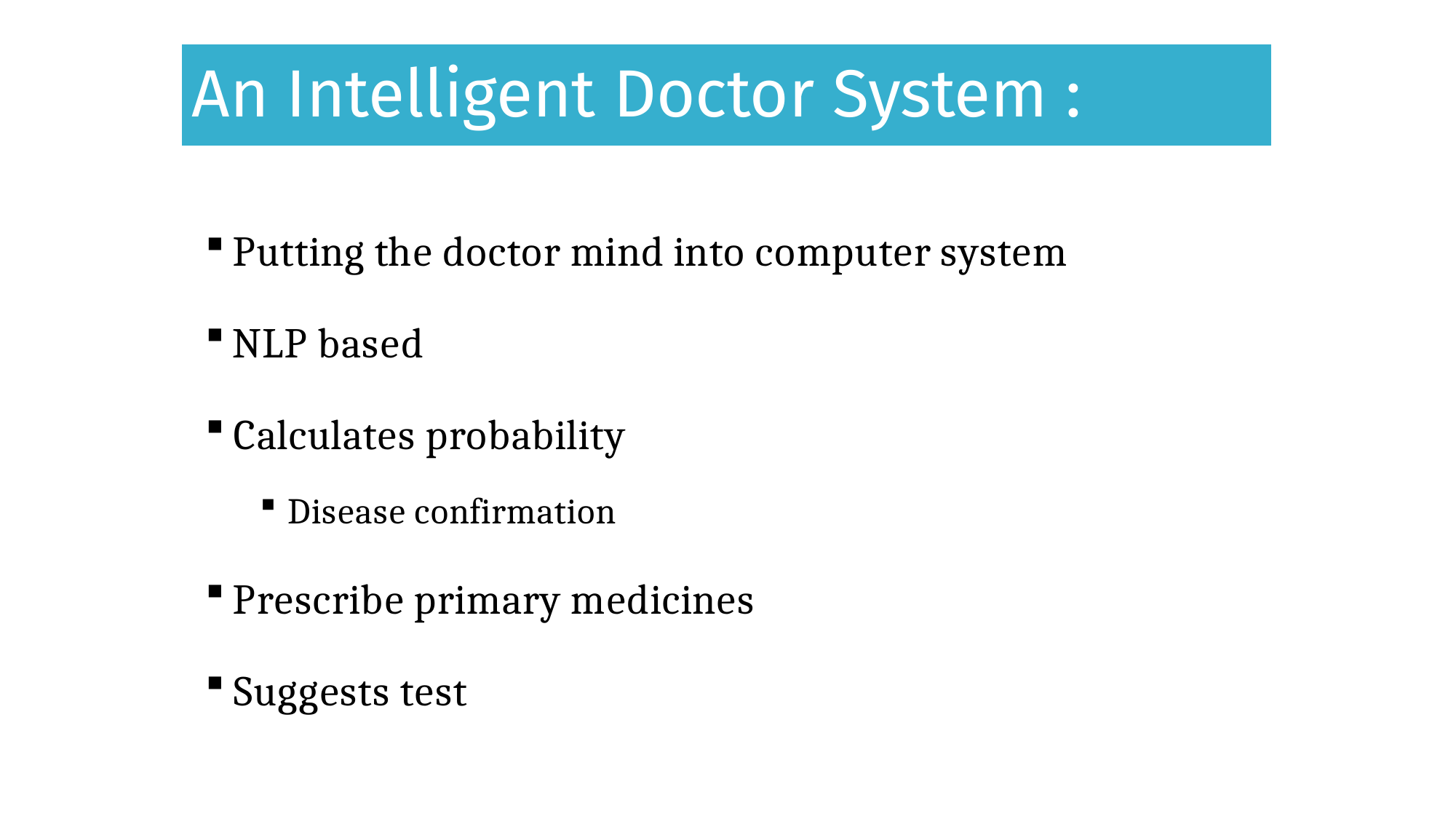

# An Intelligent Doctor System :
Putting the doctor mind into computer system
NLP based
Calculates probability
Disease confirmation
Prescribe primary medicines
Suggests test